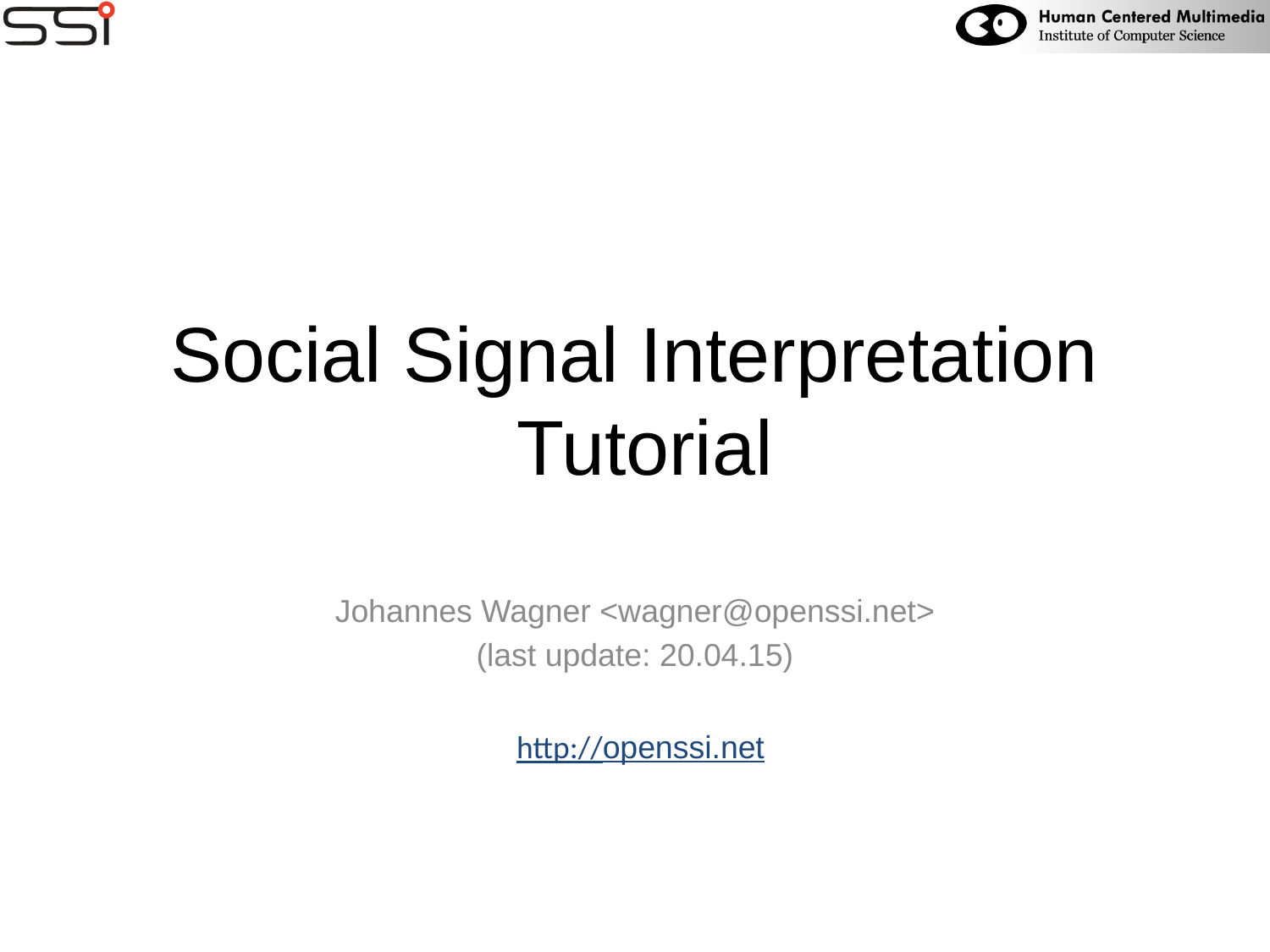

# Social Signal Interpretation Tutorial

Johannes Wagner <wagner@openssi.net>
(last update: 20.04.15)
http://openssi.net